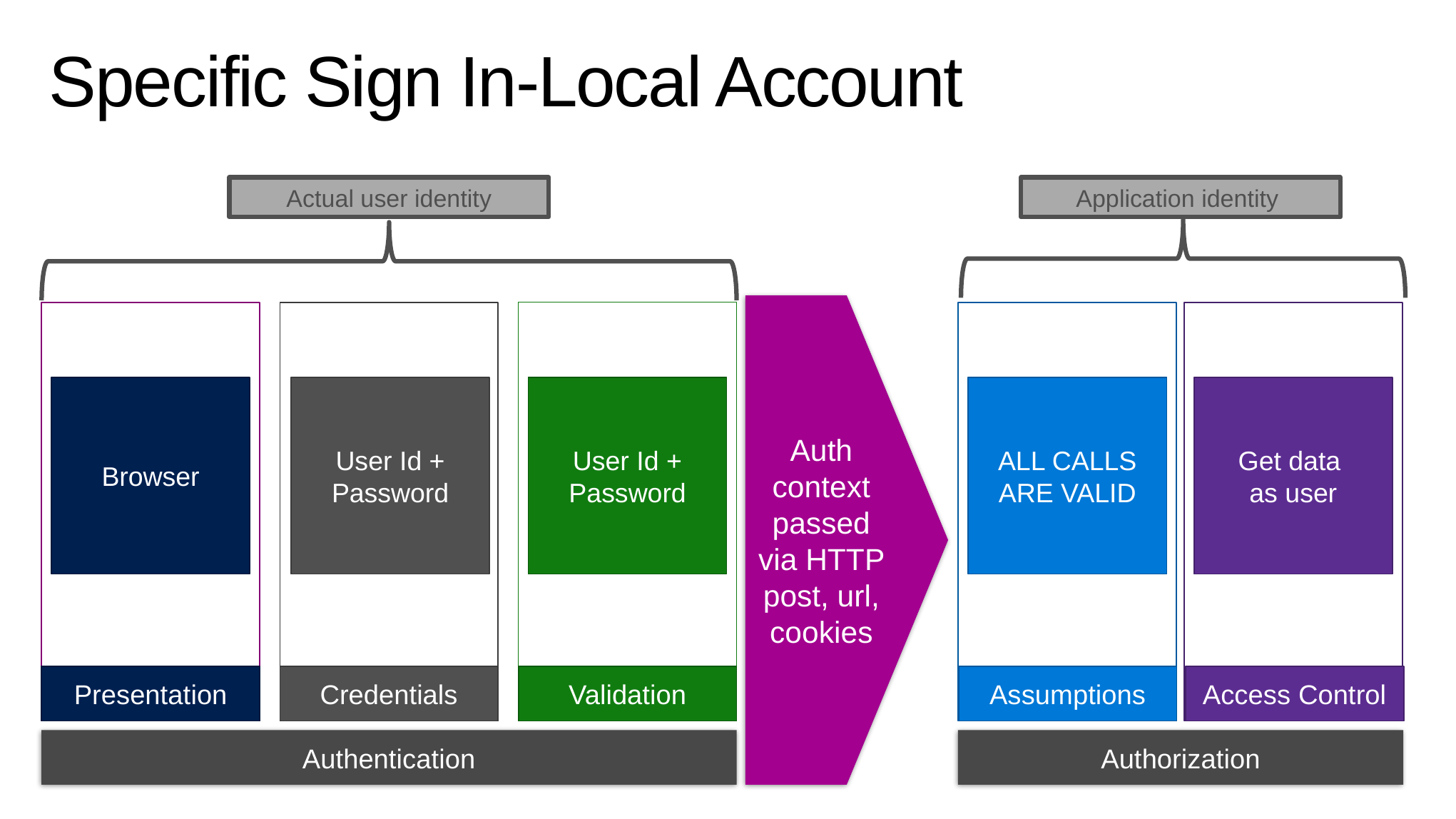

# Specific Sign In-Local Account

Actual user identity
Application identity
Auth context passed via HTTP post, url, cookies
Presentation
Browser
Credentials
User Id + Password
Validation
User Id + Password
Assumptions
ALL CALLS ARE VALID
Access control
Get data
as user
Presentation
Credentials
Validation
Assumptions
Access Control
Authentication
Authorization